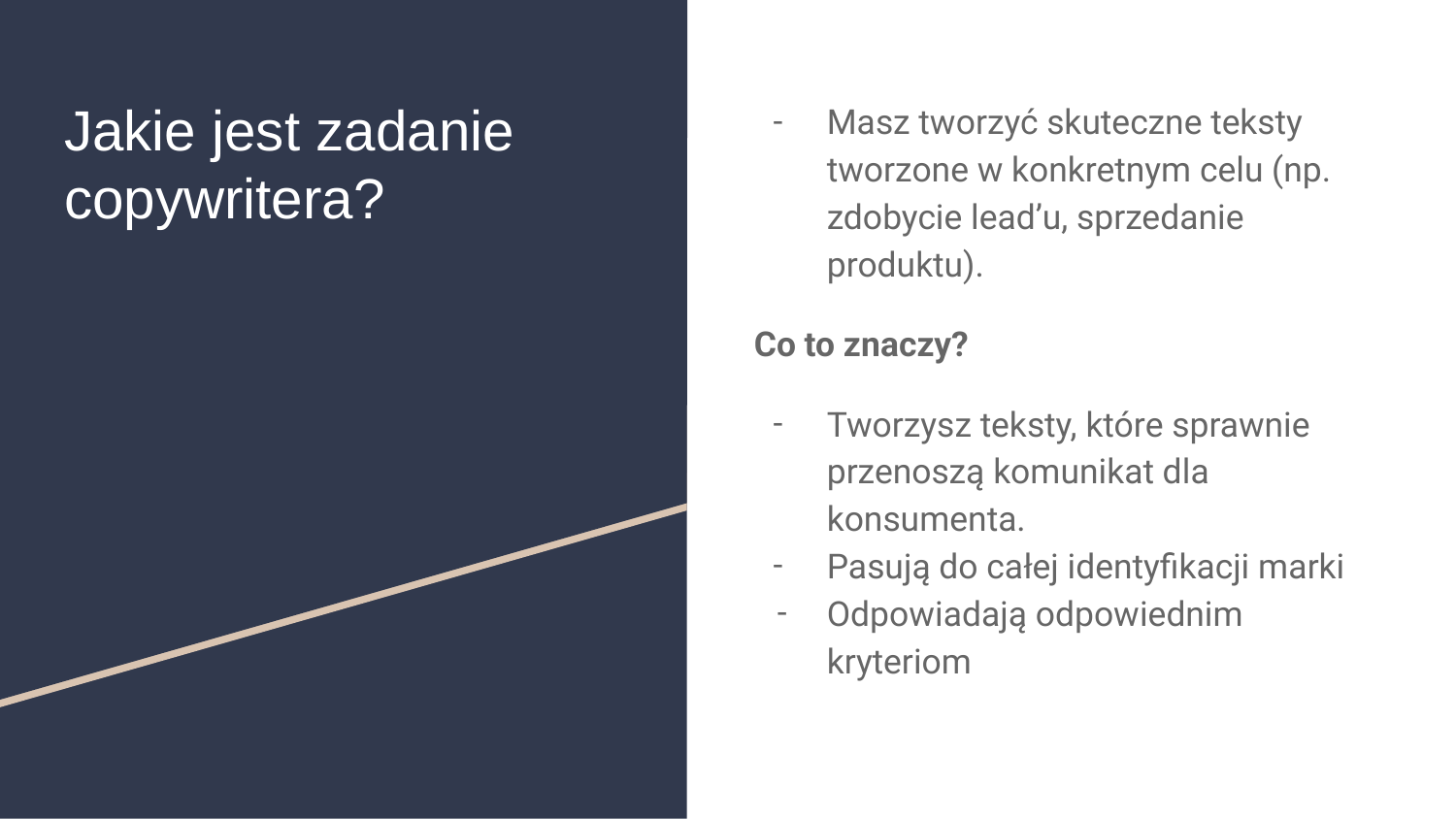

# Jakie jest zadanie copywritera?
Masz tworzyć skuteczne teksty tworzone w konkretnym celu (np. zdobycie lead’u, sprzedanie produktu).
Co to znaczy?
Tworzysz teksty, które sprawnie przenoszą komunikat dla konsumenta.
Pasują do całej identyfikacji marki
Odpowiadają odpowiednim kryteriom